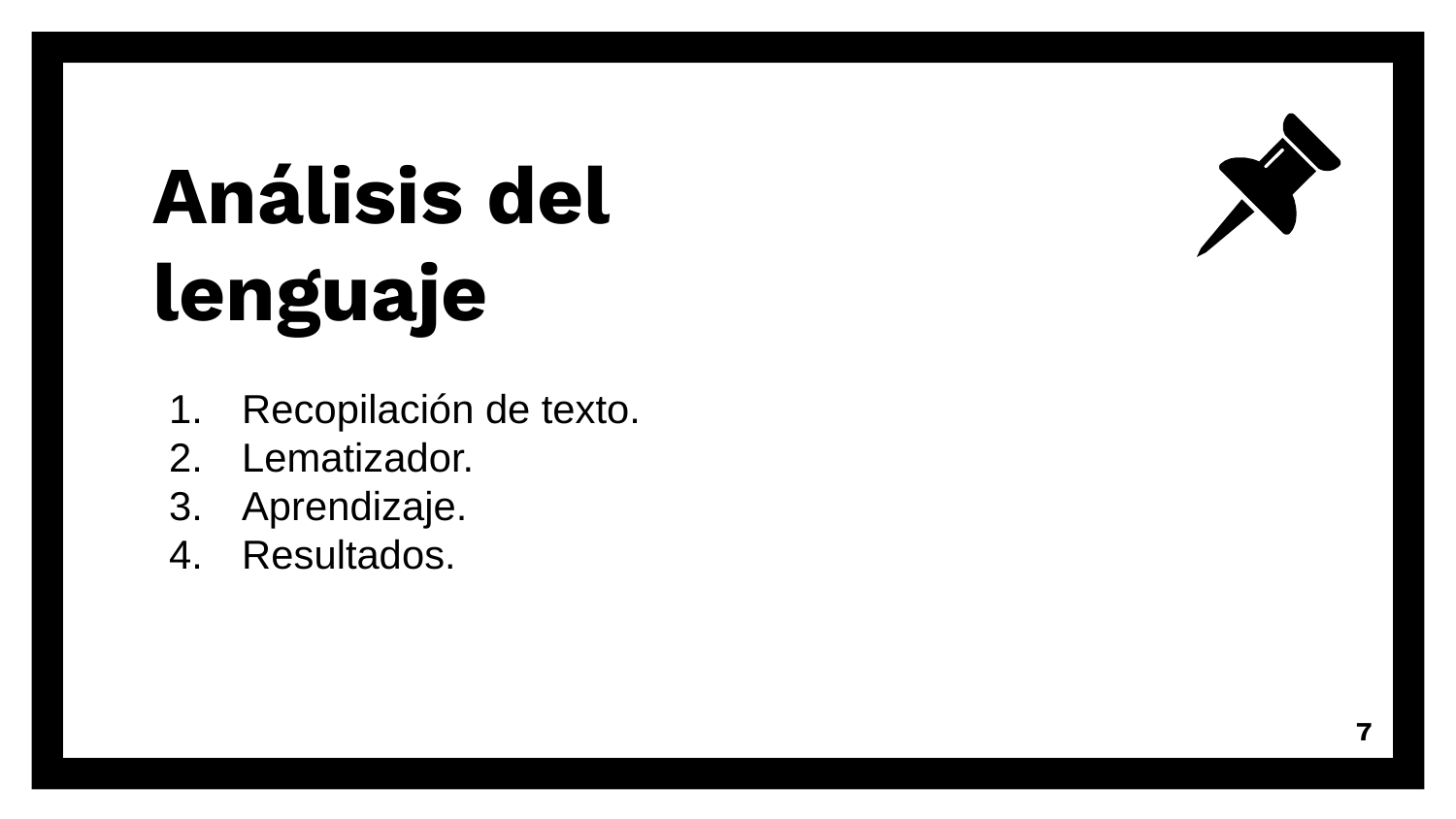

# Análisis del lenguaje
Recopilación de texto.
Lematizador.
Aprendizaje.
Resultados.
7